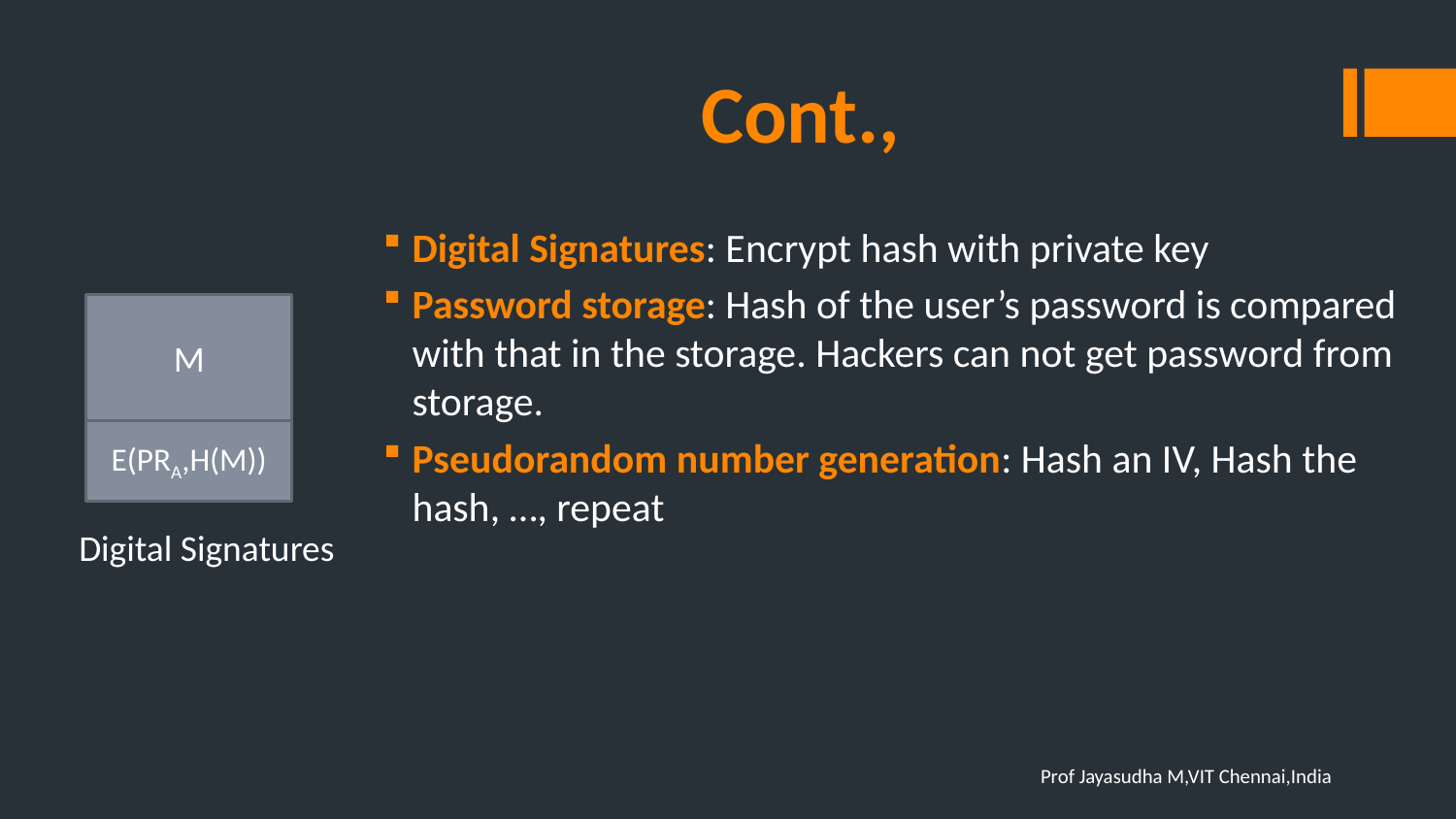

# Cont.,

Digital Signatures: Encrypt hash with private key
Password storage: Hash of the user’s password is compared with that in the storage. Hackers can not get password from storage.
Pseudorandom number generation: Hash an IV, Hash the hash, …, repeat

M
E(PRA,H(M))
Digital Signatures
Prof Jayasudha M,VIT Chennai,India